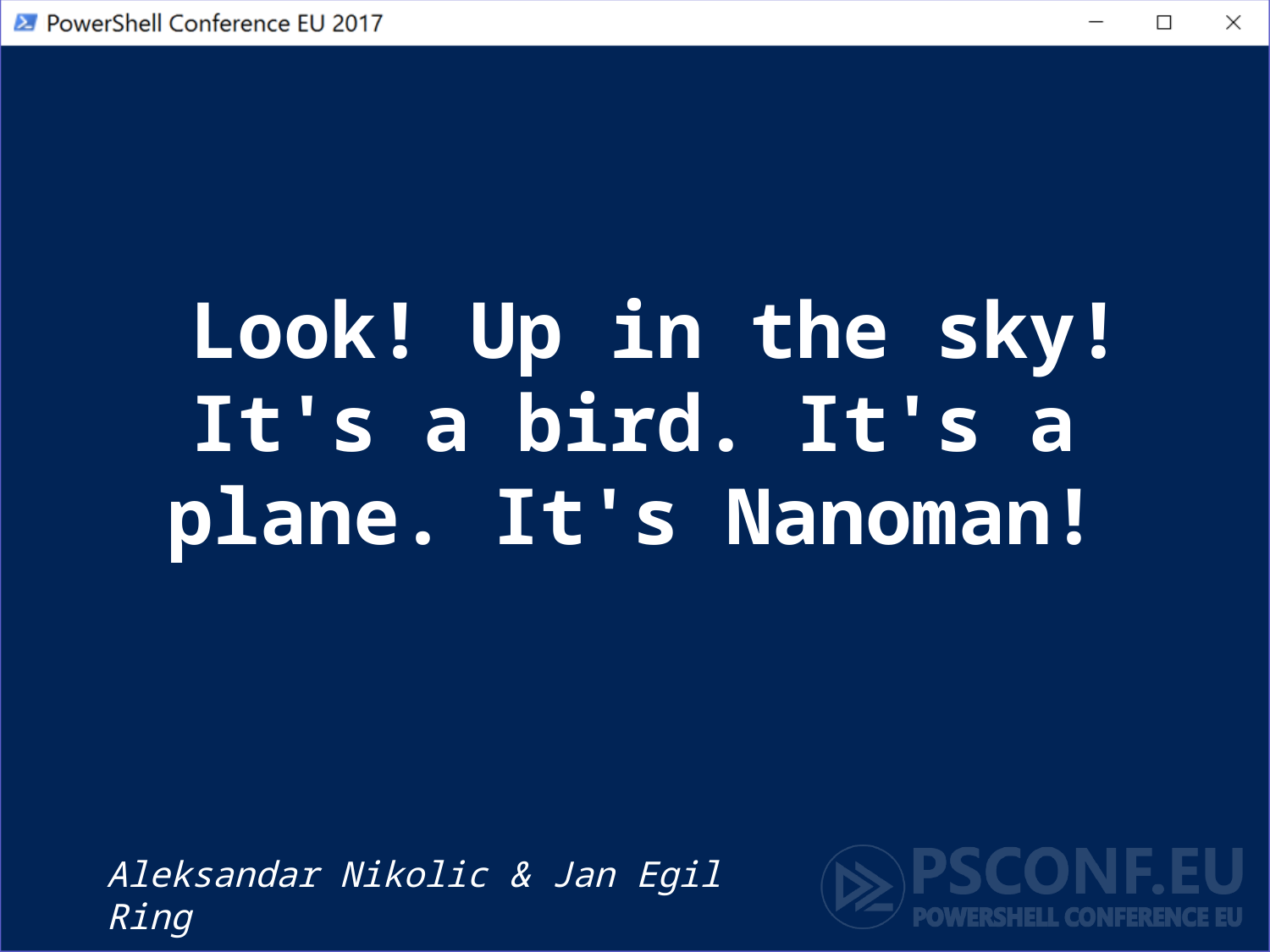

# Look! Up in the sky! It's a bird. It's a plane. It's Nanoman!
Aleksandar Nikolic & Jan Egil Ring